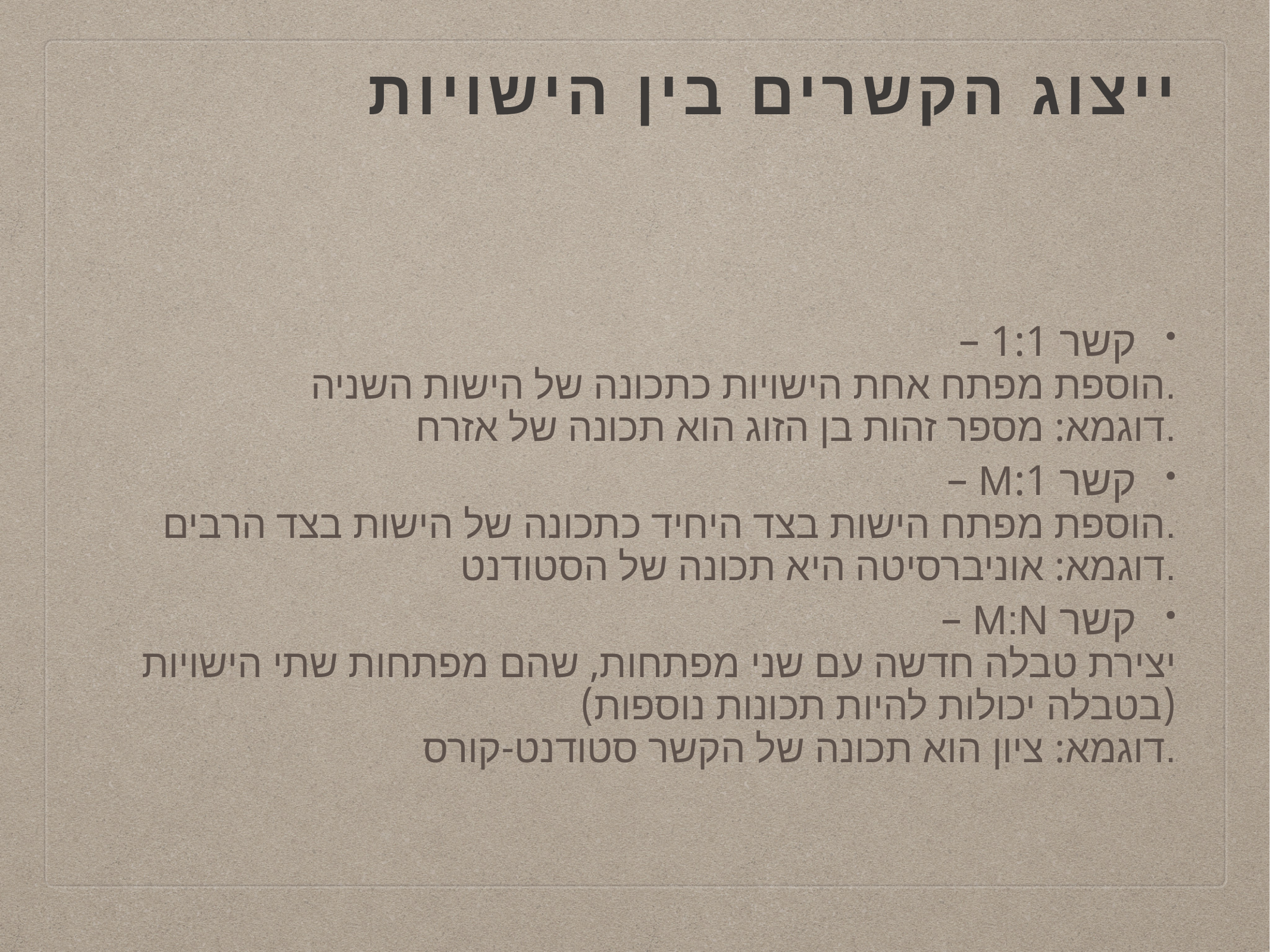

# ייצוג הקשרים בין הישויות
קשר 1:1 –
הוספת מפתח אחת הישויות כתכונה של הישות השניה.
דוגמא: מספר זהות בן הזוג הוא תכונה של אזרח.
קשר 1:M –
הוספת מפתח הישות בצד היחיד כתכונה של הישות בצד הרבים.
דוגמא: אוניברסיטה היא תכונה של הסטודנט.
קשר M:N –
יצירת טבלה חדשה עם שני מפתחות, שהם מפתחות שתי הישויות (בטבלה יכולות להיות תכונות נוספות)
דוגמא: ציון הוא תכונה של הקשר סטודנט-קורס.